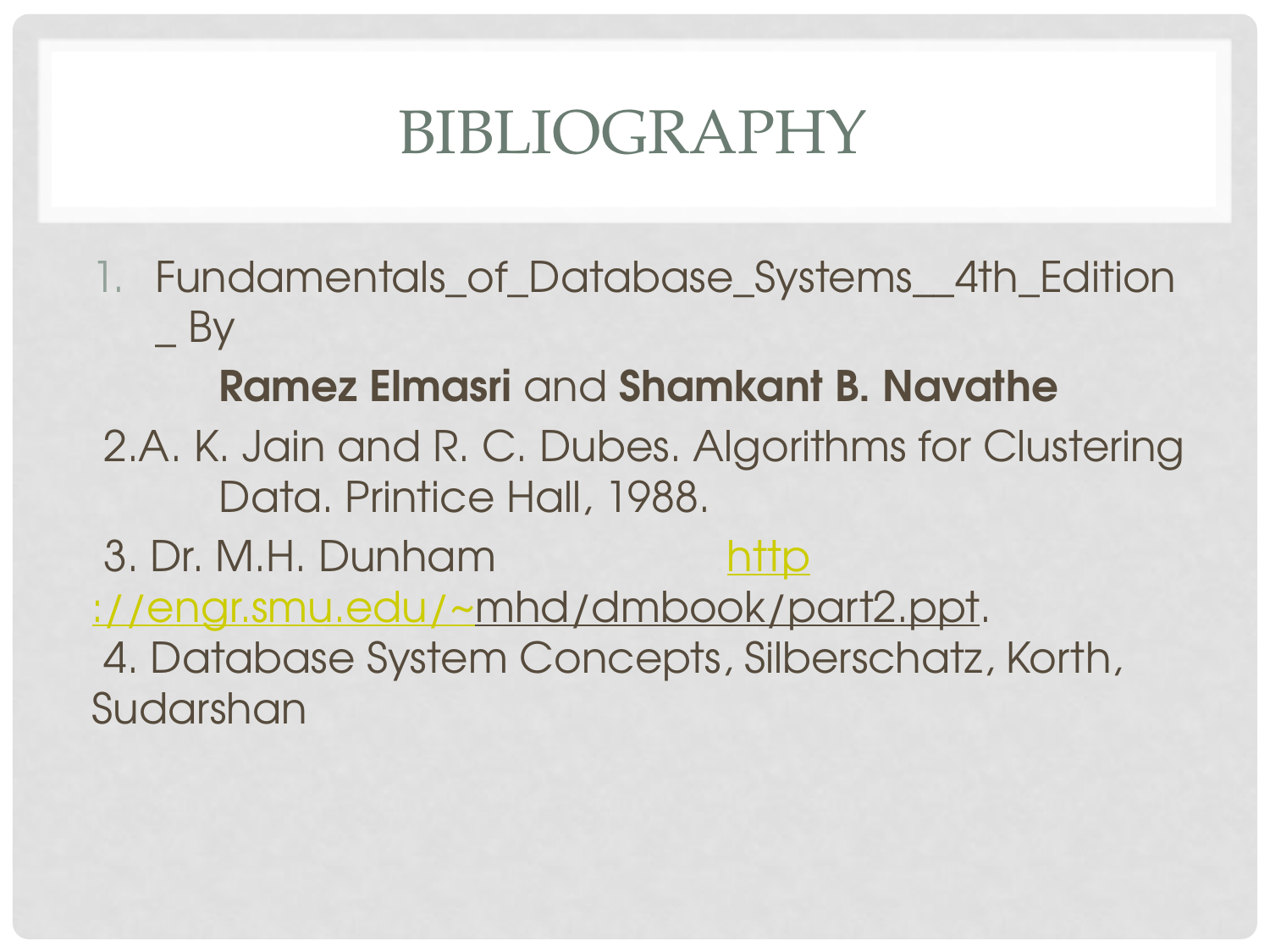

# Bibliography
Fundamentals_of_Database_Systems__4th_Edition_ By
	Ramez Elmasri and Shamkant B. Navathe
 2.A. K. Jain and R. C. Dubes. Algorithms for Clustering 	Data. Printice Hall, 1988.
 3. Dr. M.H. Dunham 		http://engr.smu.edu/~mhd/dmbook/part2.ppt.                   4. Database System Concepts, Silberschatz, Korth, Sudarshan